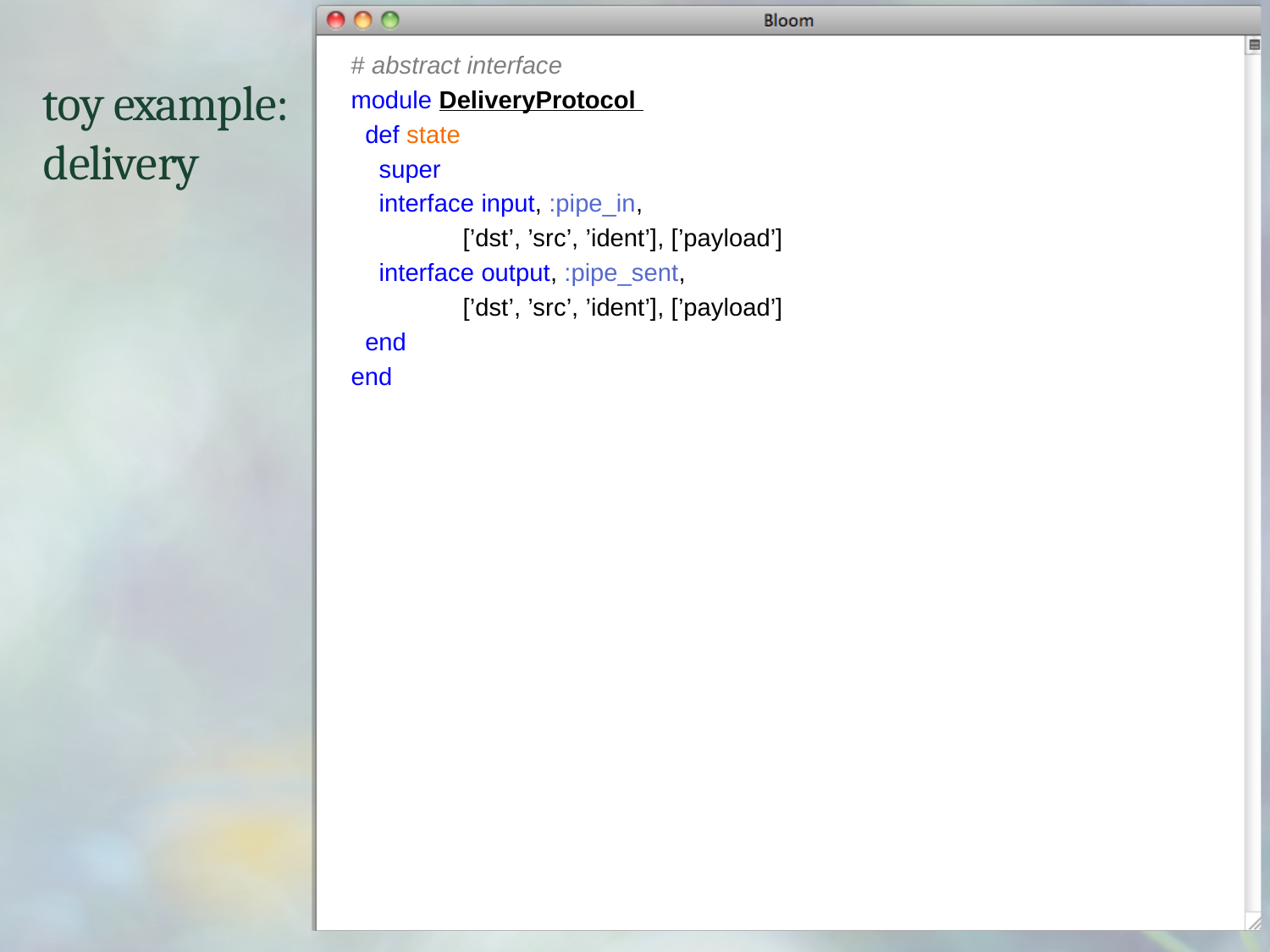

# abstract interface
module DeliveryProtocol
  def state
    super
    interface input, :pipe_in,
                [’dst’, ’src’, ’ident’], [’payload’]
    interface output, :pipe_sent,
                [’dst’, ’src’, ’ident’], [’payload’]
  end
end

# toy example: delivery